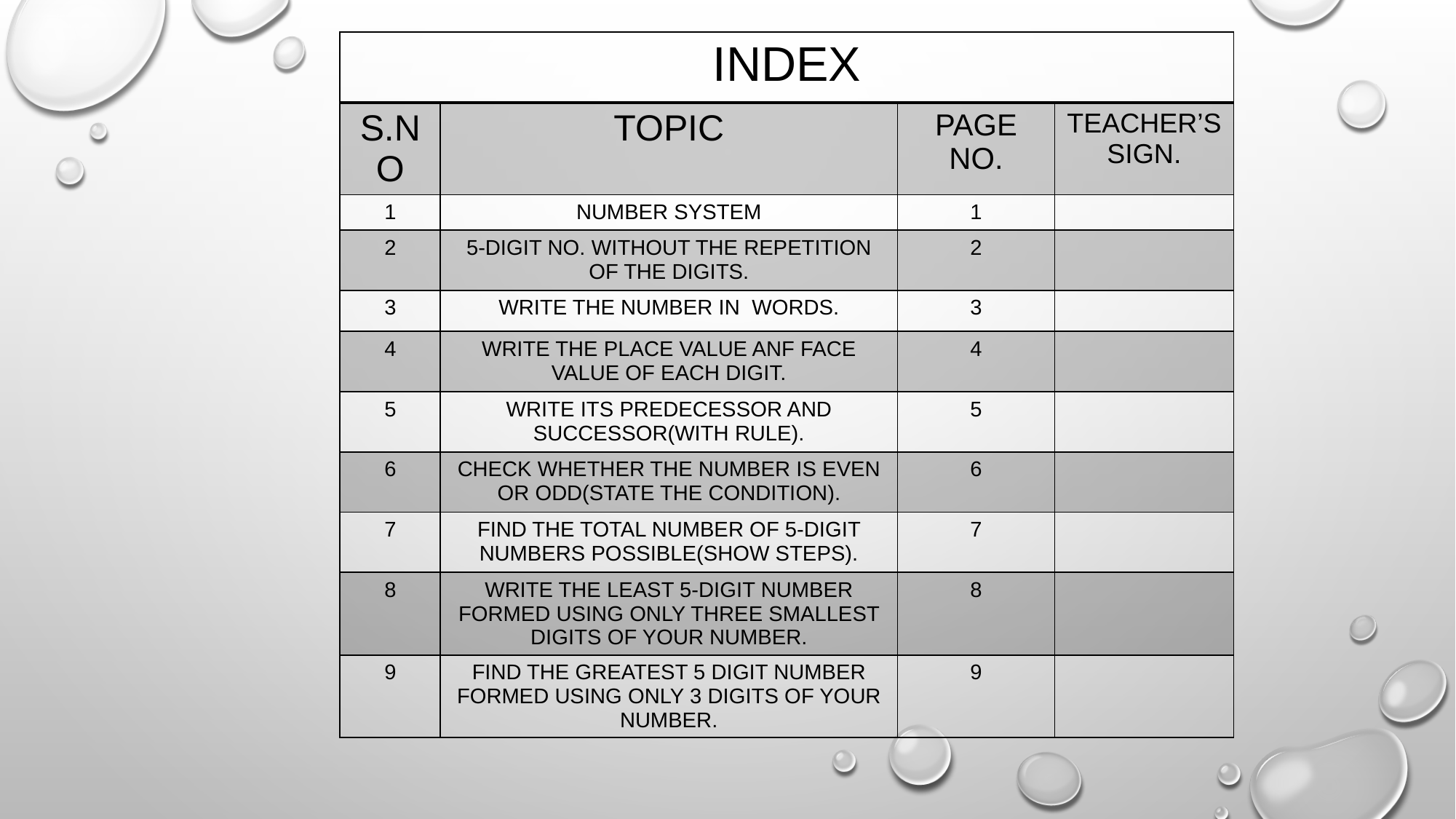

| INDEX |  |  |  |
| --- | --- | --- | --- |
| S.NO | TOPIC | PAGE NO. | TEACHER’S SIGN. |
| 1 | NUMBER SYSTEM | 1 |  |
| 2 | 5-DIGIT NO. WITHOUT THE REPETITION OF THE DIGITS. | 2 |  |
| 3 | WRITE THE NUMBER IN WORDS. | 3 |  |
| 4 | WRITE THE PLACE VALUE ANF FACE VALUE OF EACH DIGIT. | 4 |  |
| 5 | WRITE ITS PREDECESSOR AND SUCCESSOR(WITH RULE). | 5 |  |
| 6 | CHECK WHETHER THE NUMBER IS EVEN OR ODD(STATE THE CONDITION). | 6 |  |
| 7 | FIND THE TOTAL NUMBER OF 5-DIGIT NUMBERS POSSIBLE(SHOW STEPS). | 7 |  |
| 8 | WRITE THE LEAST 5-DIGIT NUMBER FORMED USING ONLY THREE SMALLEST DIGITS OF YOUR NUMBER. | 8 |  |
| 9 | FIND THE GREATEST 5 DIGIT NUMBER FORMED USING ONLY 3 DIGITS OF YOUR NUMBER. | 9 |  |